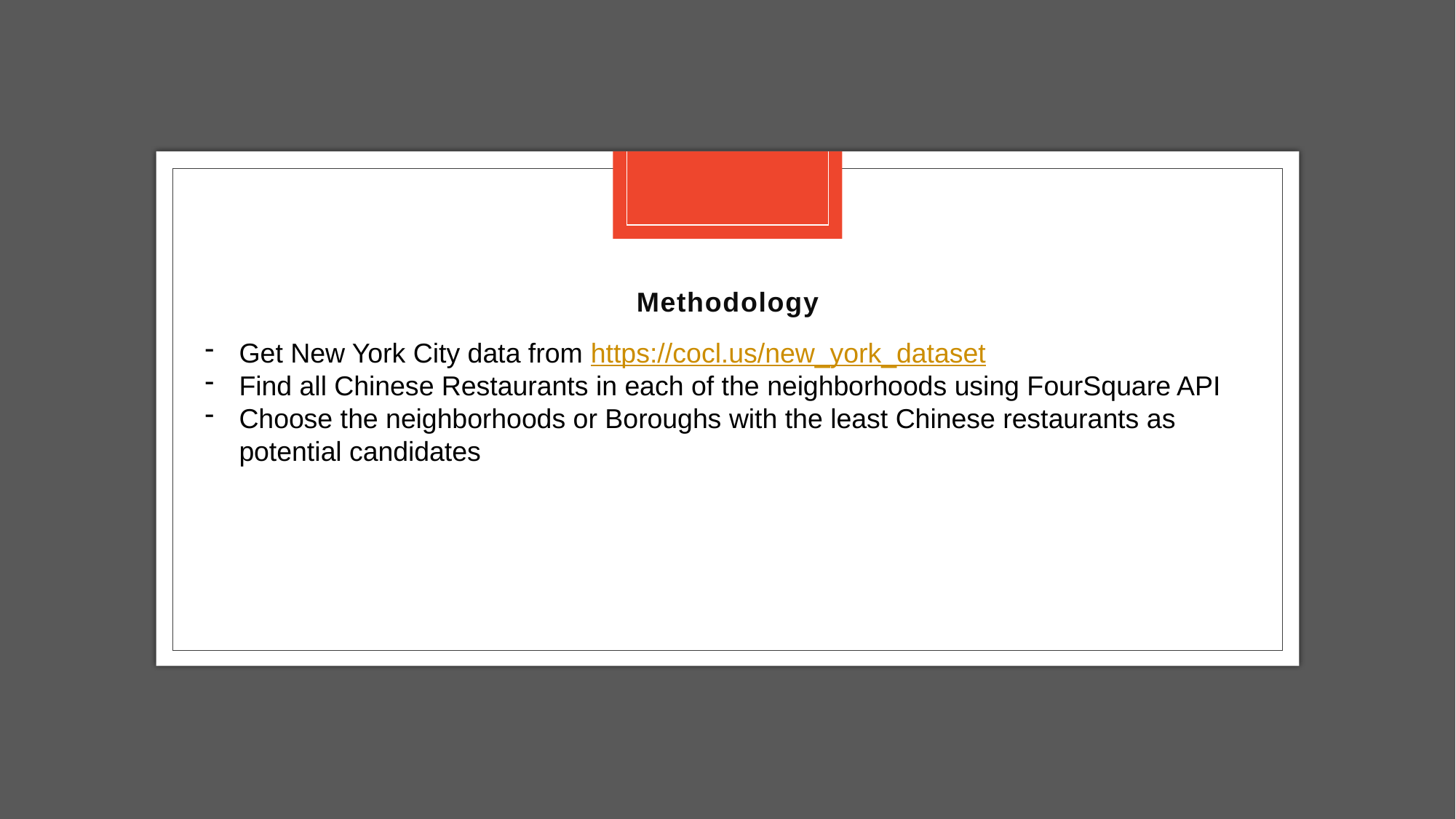

Methodology

Get New York City data from https://cocl.us/new_york_dataset
Find all Chinese Restaurants in each of the neighborhoods using FourSquare API
Choose the neighborhoods or Boroughs with the least Chinese restaurants as potential candidates